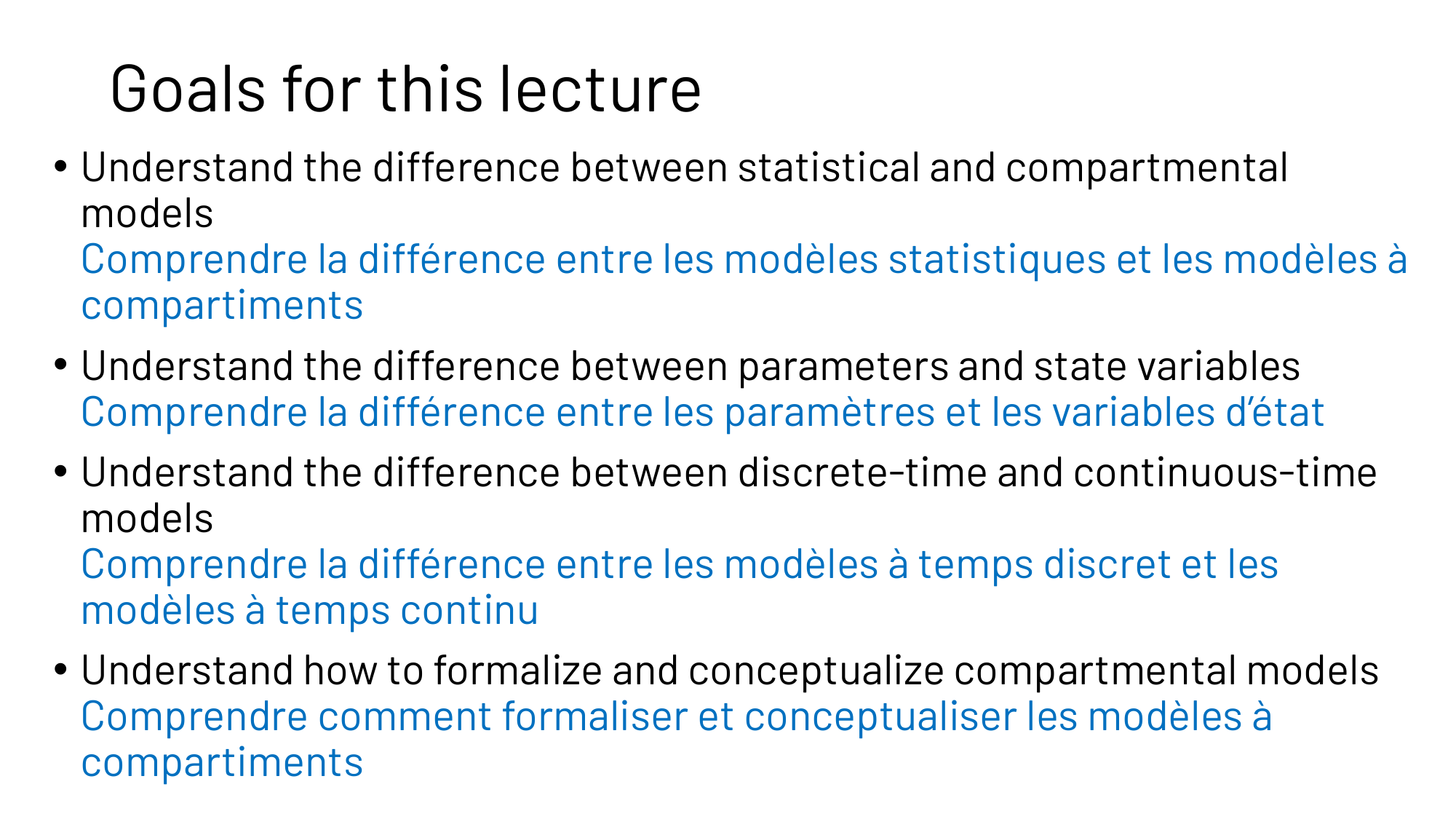

# Goals for this lecture
Understand the difference between statistical and compartmental models
Comprendre la différence entre les modèles statistiques et les modèles à compartiments
Understand the difference between parameters and state variables
Comprendre la différence entre les paramètres et les variables d’état
Understand the difference between discrete-time and continuous-time models
Comprendre la différence entre les modèles à temps discret et les modèles à temps continu
Understand how to formalize and conceptualize compartmental models
Comprendre comment formaliser et conceptualiser les modèles à compartiments